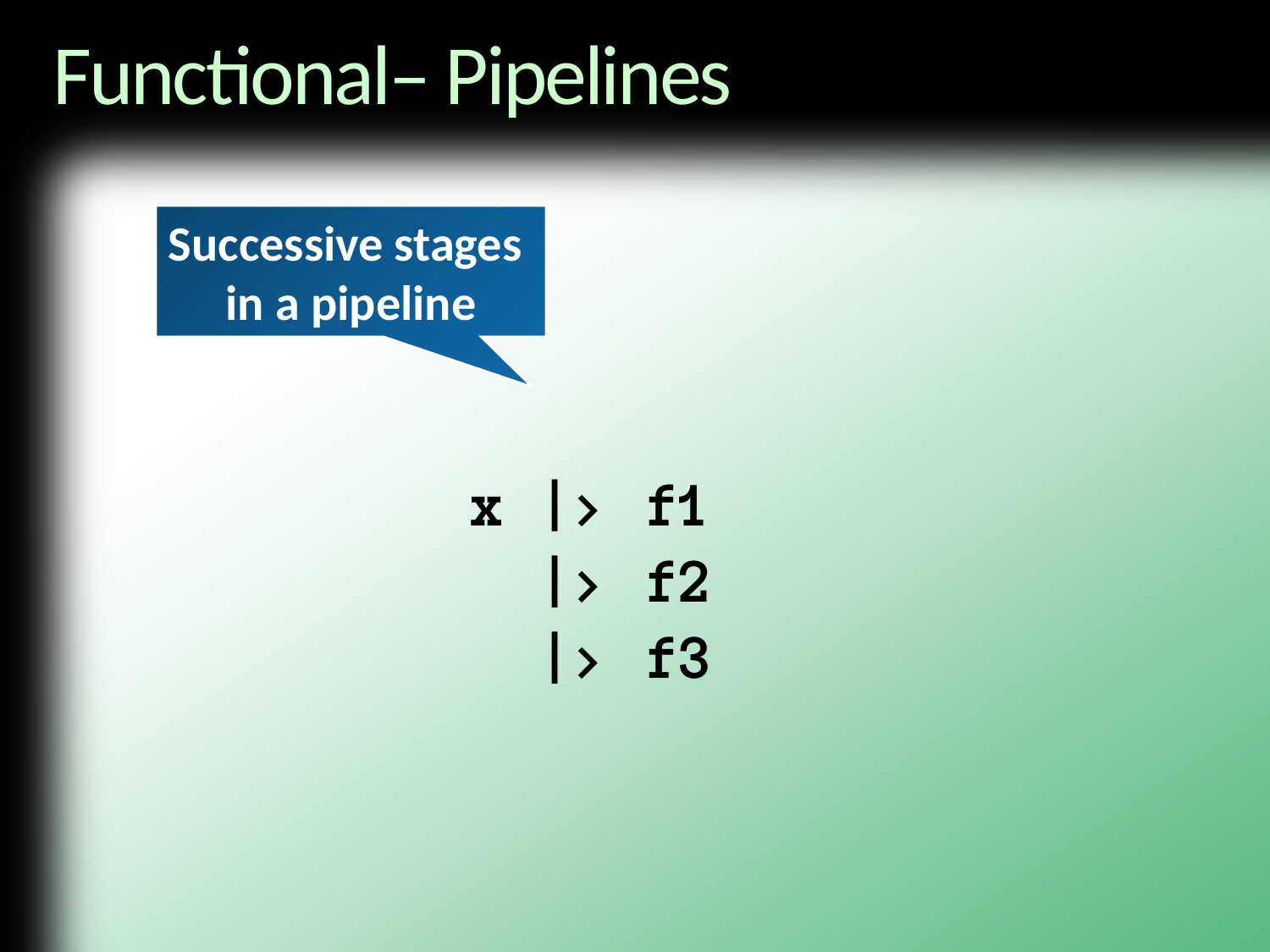

# Functional– Pipelines

           x |> f1
             |> f2
             |> f3

Successive stages
in a pipeline